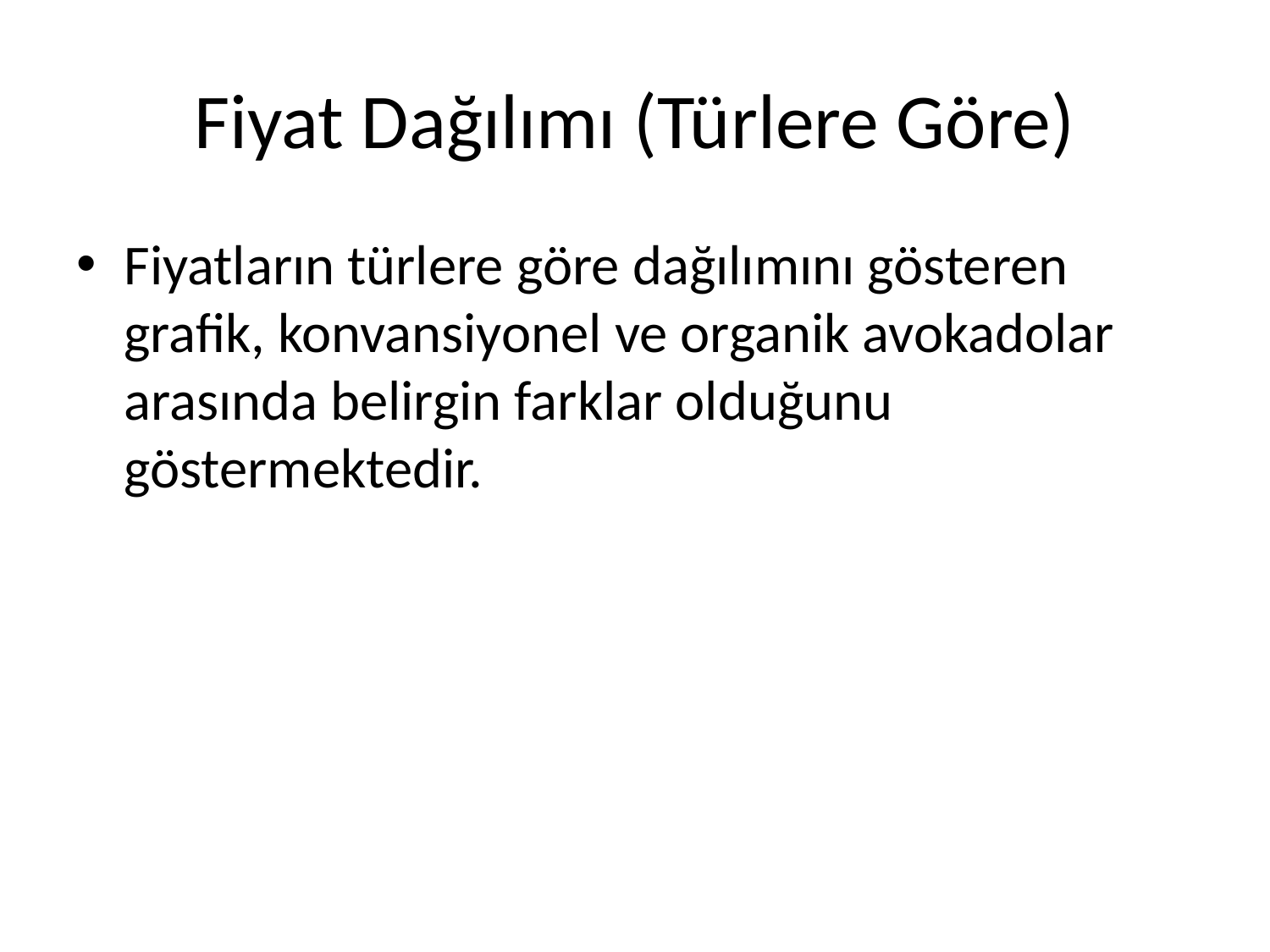

# Fiyat Dağılımı (Türlere Göre)
Fiyatların türlere göre dağılımını gösteren grafik, konvansiyonel ve organik avokadolar arasında belirgin farklar olduğunu göstermektedir.